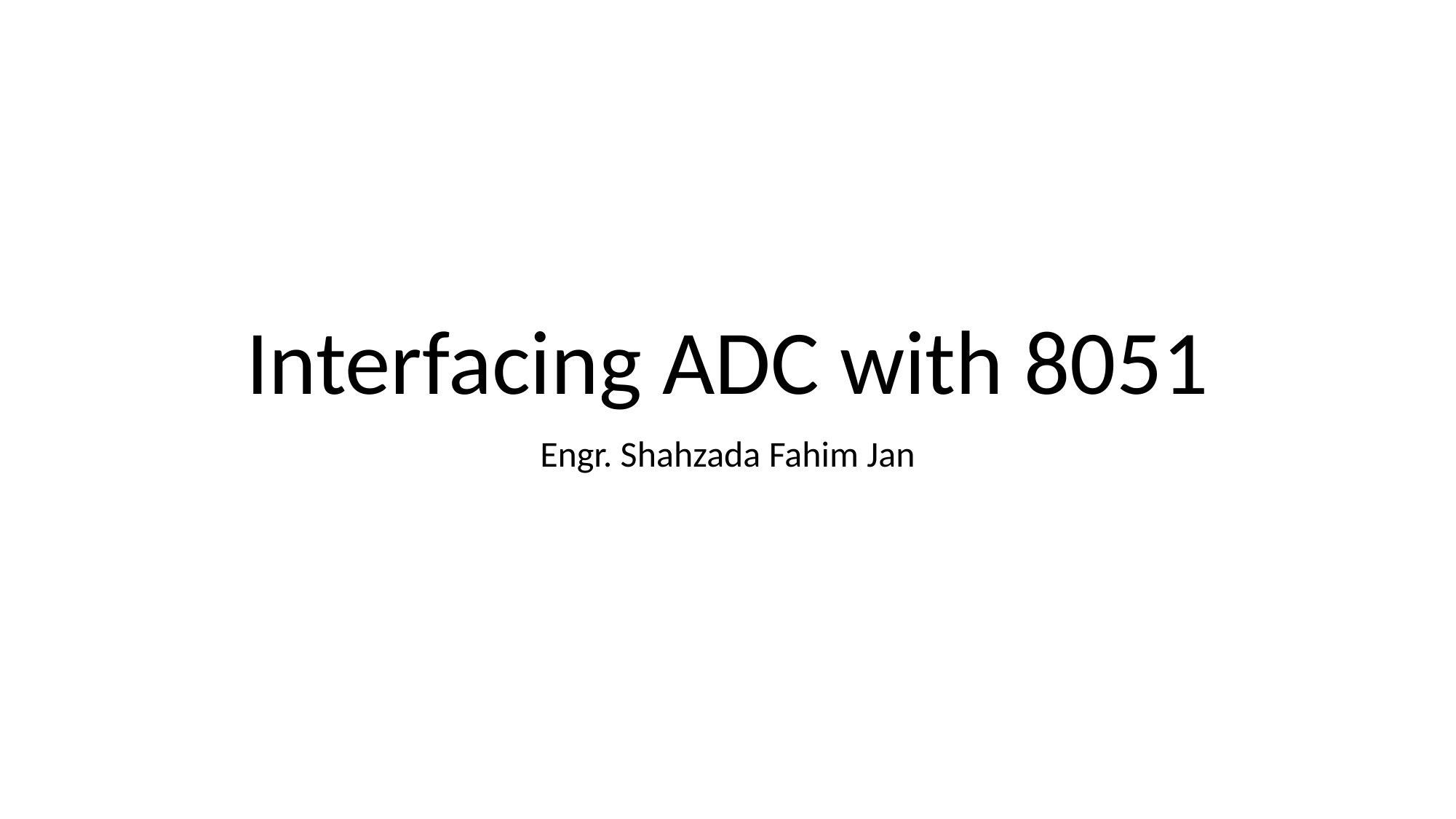

# Interfacing ADC with 8051
Engr. Shahzada Fahim Jan